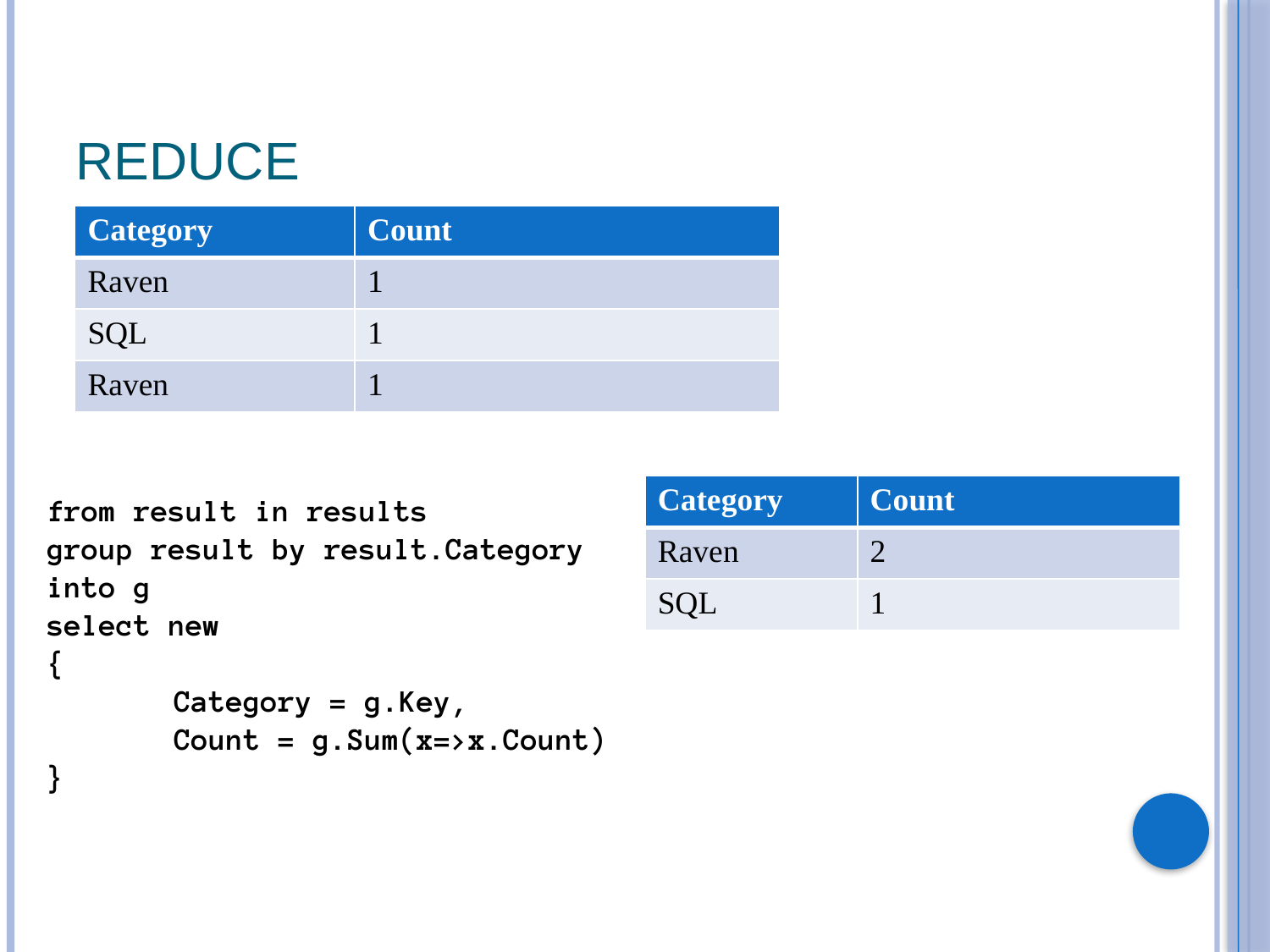

# Reduce
| Category | Count |
| --- | --- |
| Raven | 1 |
| SQL | 1 |
| Raven | 1 |

from result in results
group result by result.Category into g
select new
{
	Category = g.Key,
	Count = g.Sum(x=>x.Count)
}
| Category | Count |
| --- | --- |
| Raven | 2 |
| SQL | 1 |